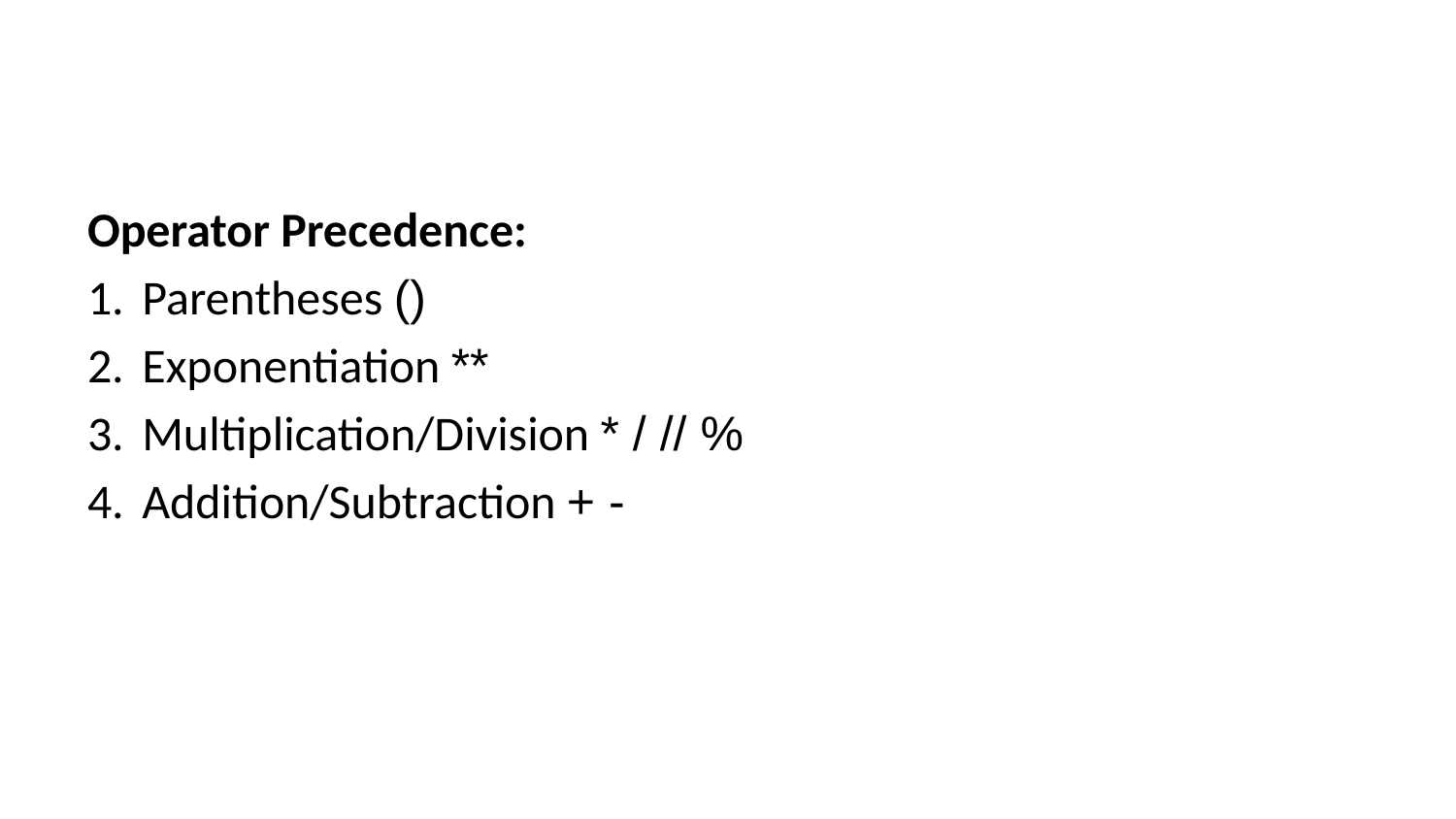

Operator Precedence:
Parentheses ()
Exponentiation **
Multiplication/Division * / // %
Addition/Subtraction + -